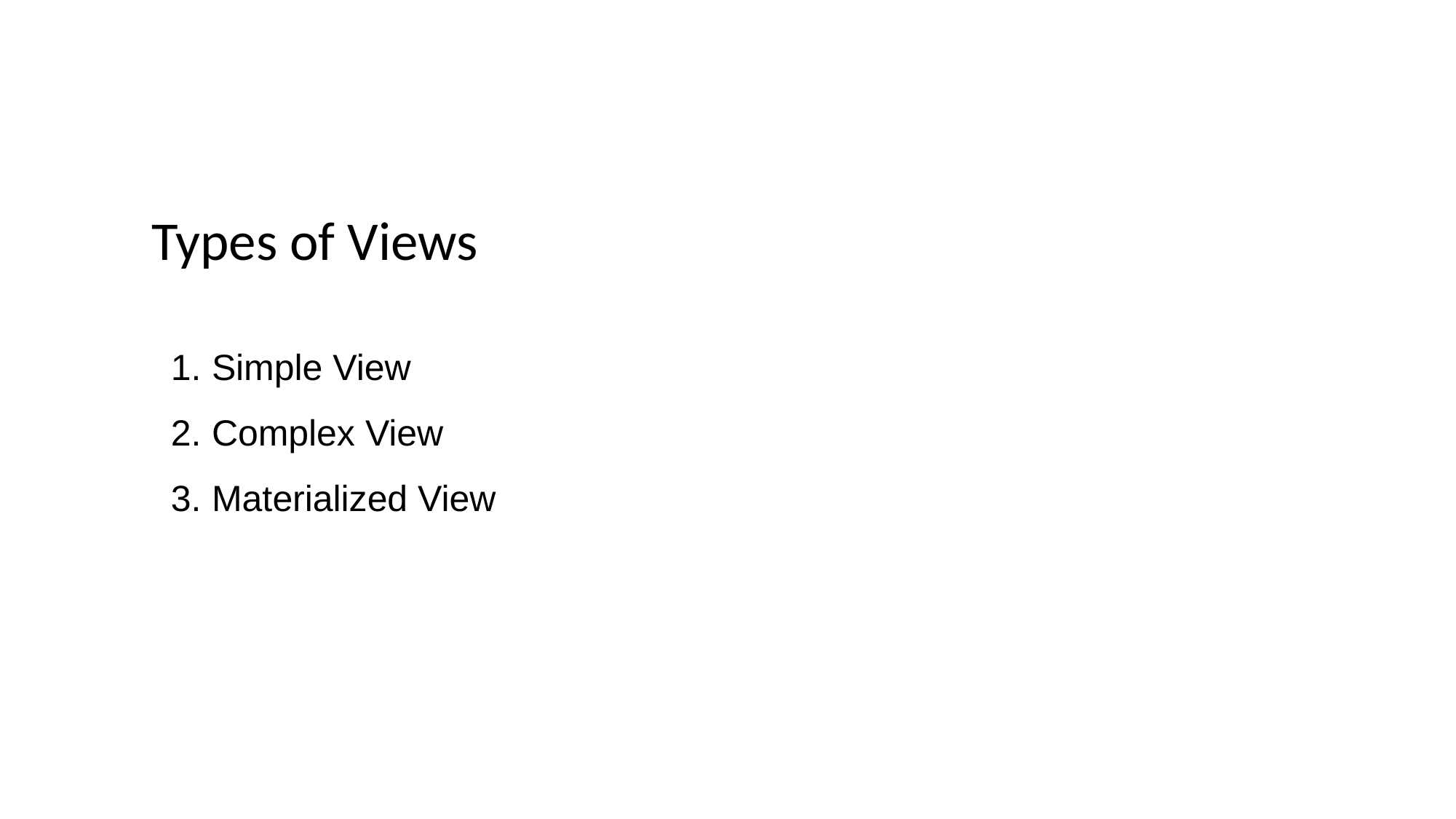

# Types of Views
Simple View
Complex View
Materialized View